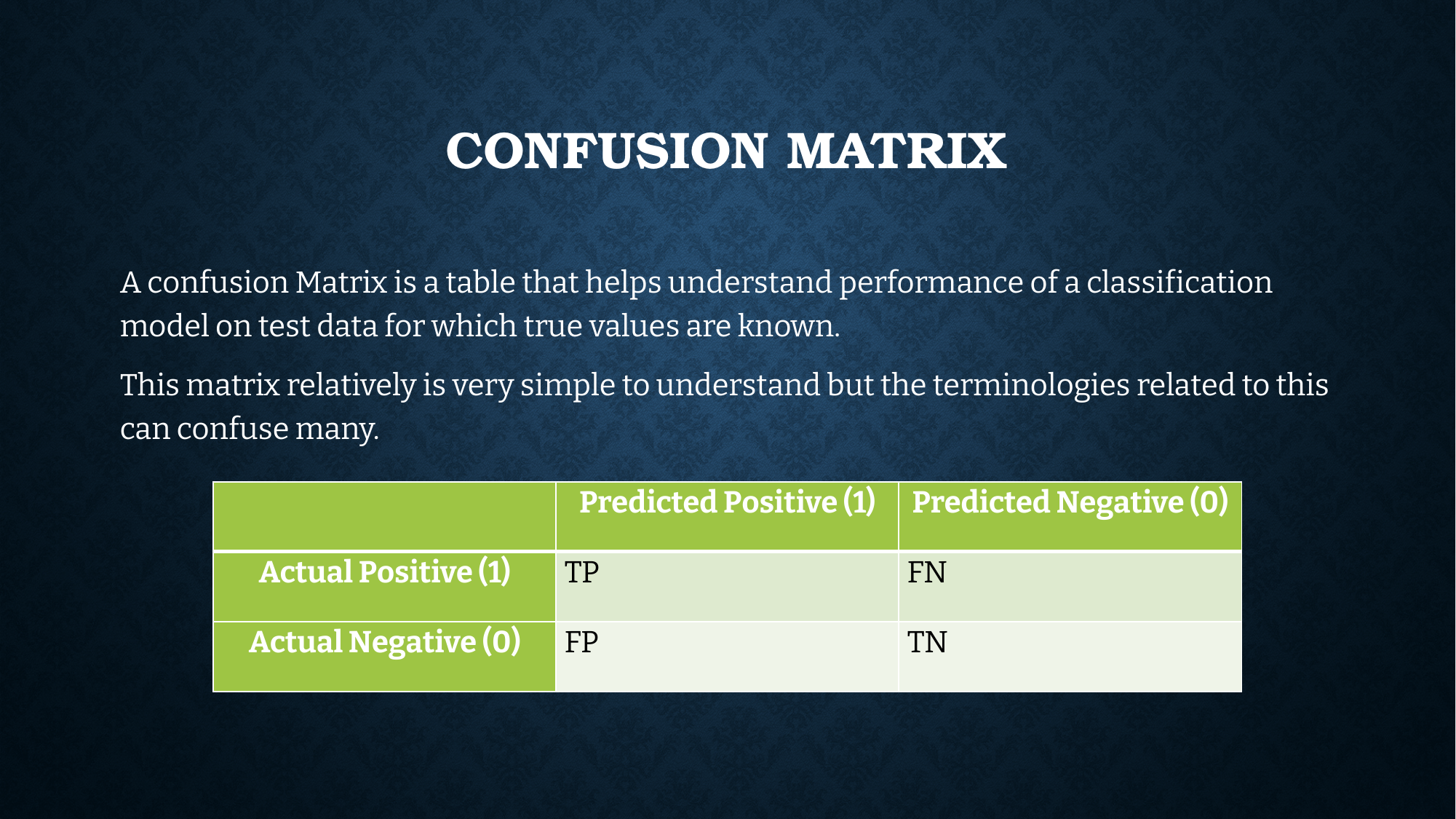

# Confusion matrix
A confusion Matrix is a table that helps understand performance of a classification model on test data for which true values are known.
This matrix relatively is very simple to understand but the terminologies related to this can confuse many.

|  | Predicted Positive (1) | Predicted Negative (0) |
| --- | --- | --- |
| Actual Positive (1) | TP | FN |
| Actual Negative (0) | FP | TN |